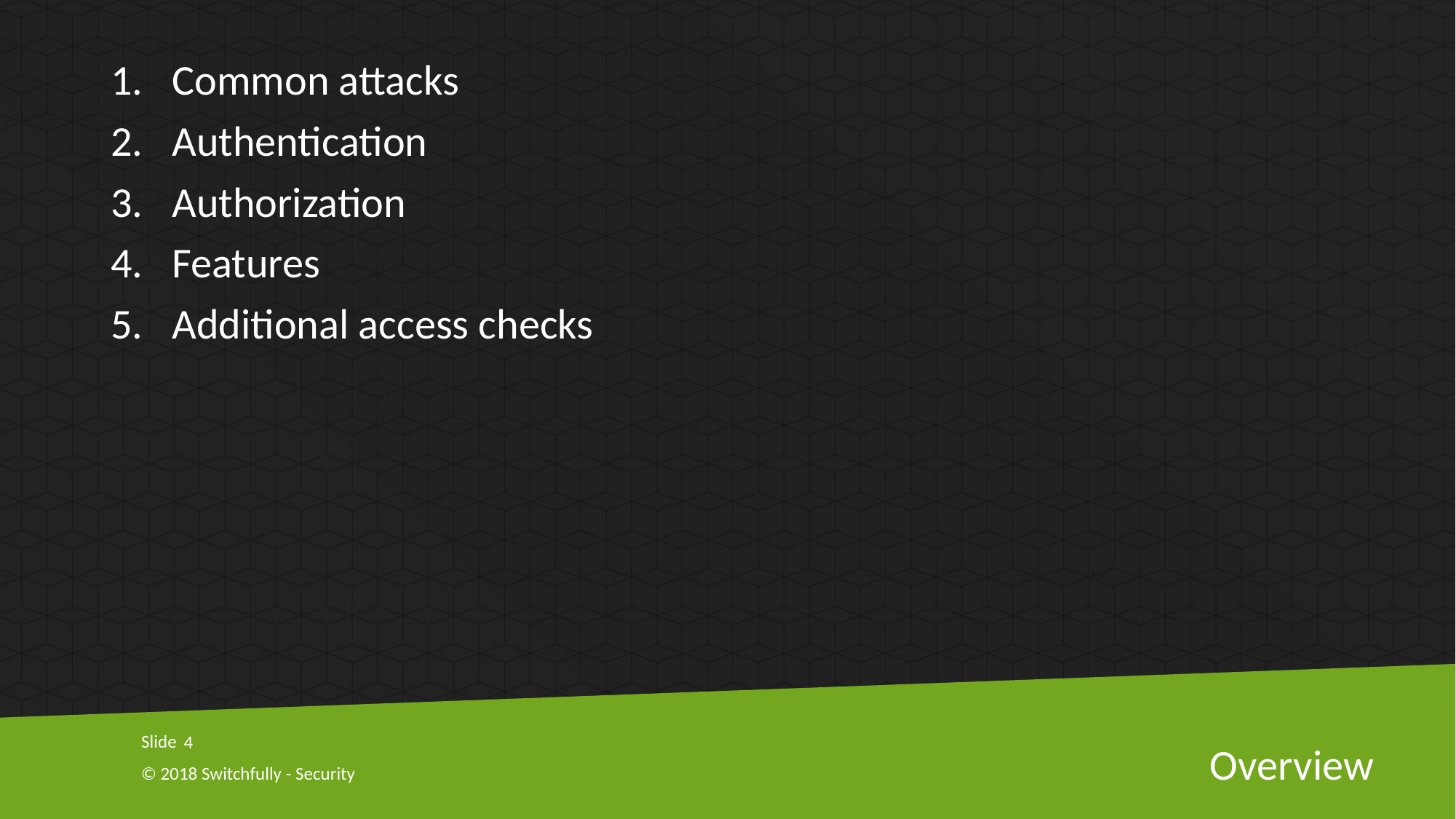

Common attacks
Authentication
Authorization
Features
Additional access checks

4
# Overview
© 2018 Switchfully - Security